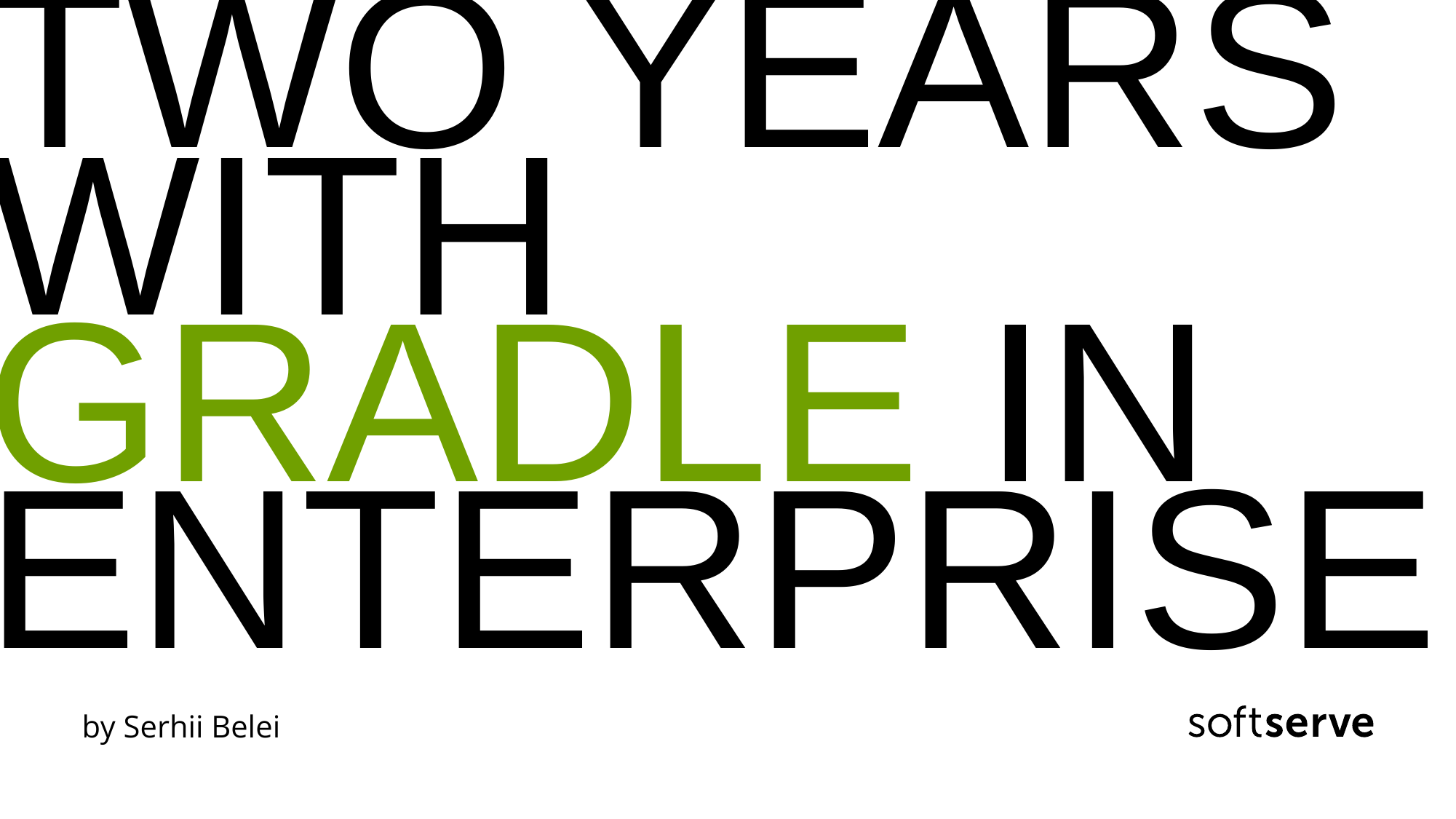

# TWO YEARS WITH GRADLE IN ENTERPRISE
by Serhii Belei